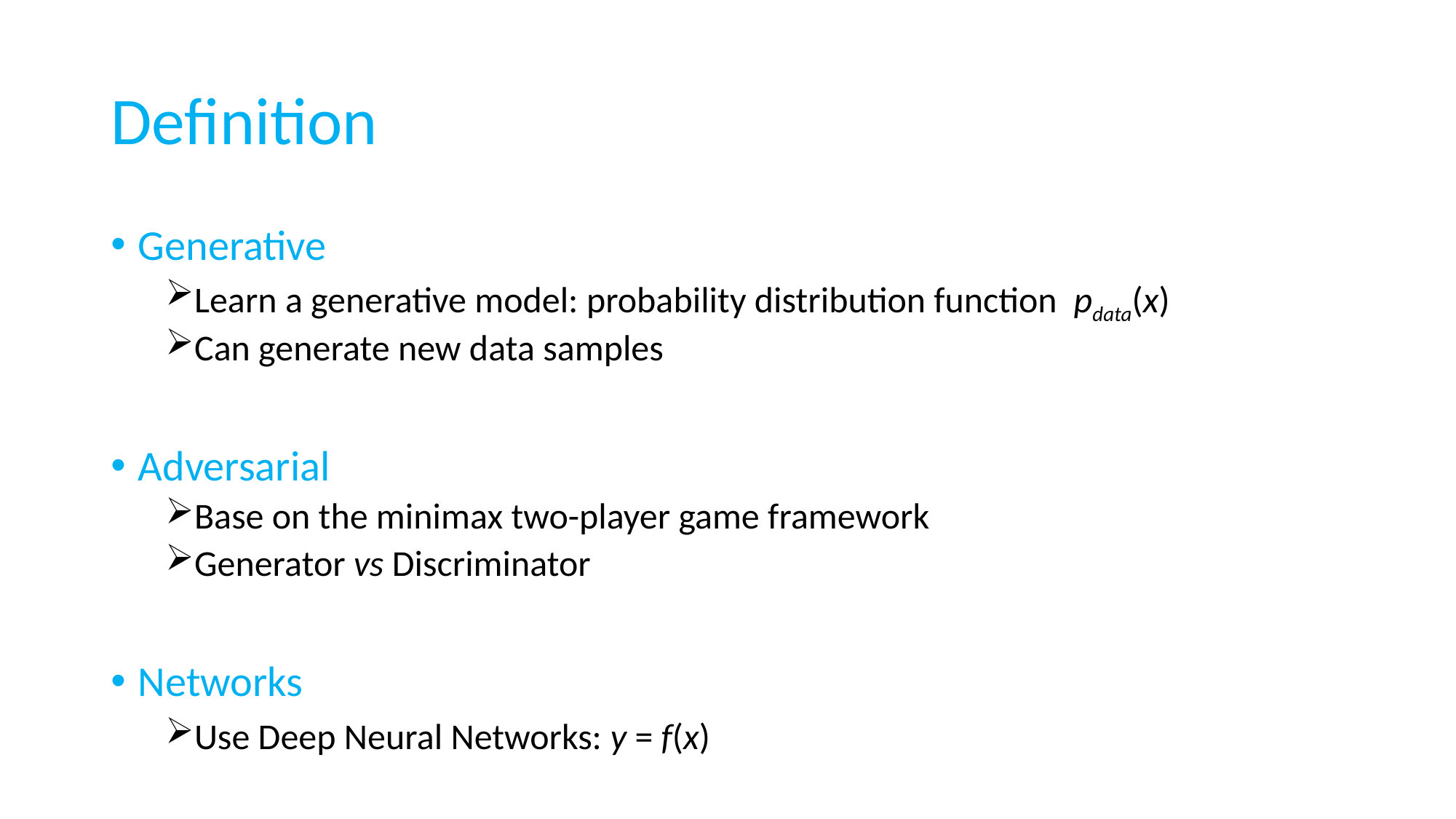

# Definition
Generative
Learn a generative model: probability distribution function  pdata(x)
Can generate new data samples

Adversarial
Base on the minimax two-player game framework
Generator vs Discriminator

Networks
Use Deep Neural Networks: y = f(x)